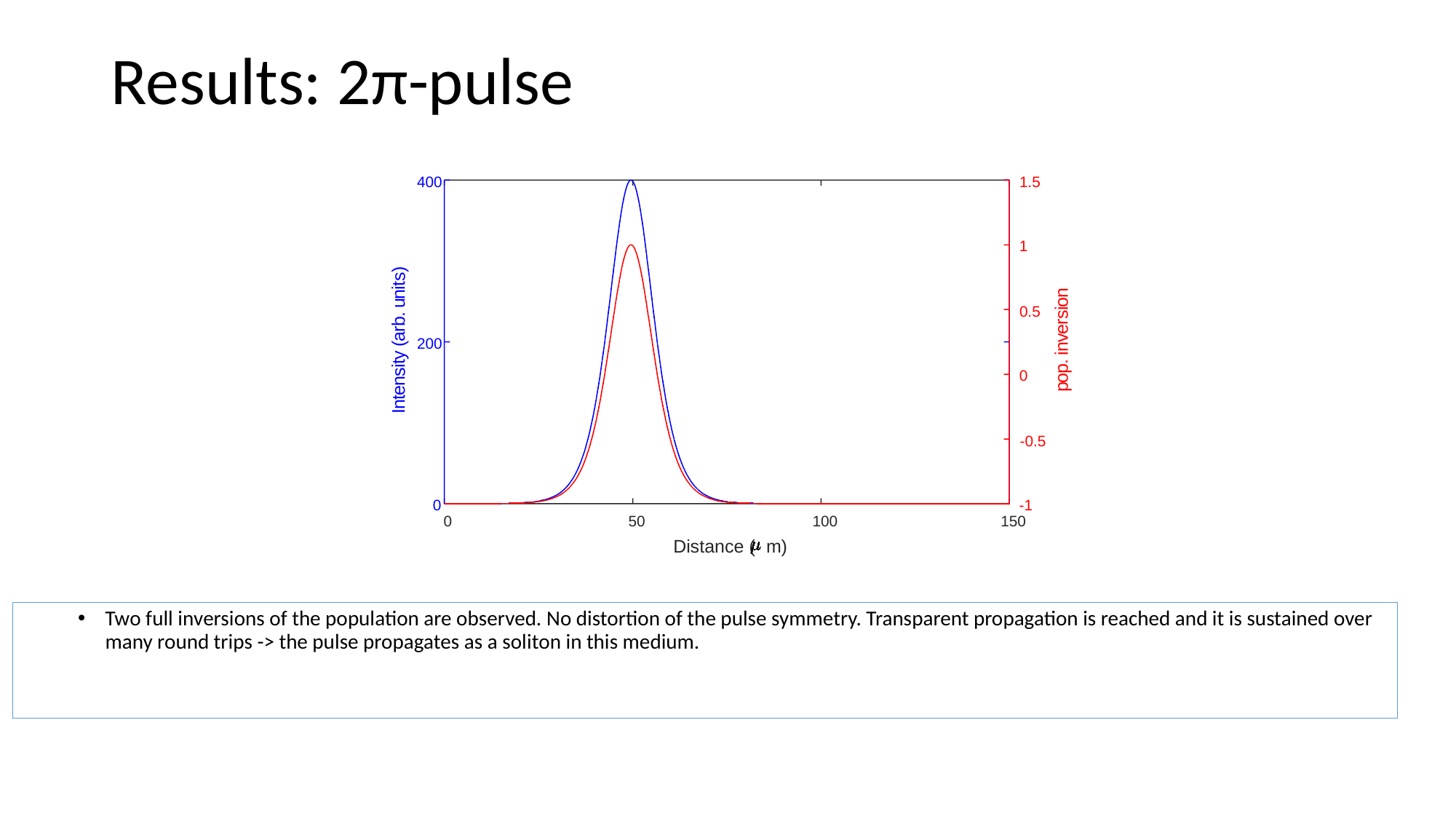

# Results: 2π-pulse
400

)
s
t

i

n
u

.
b
r

a
(
200

y

t
i
s

n
e

t
n

I

0

0
50
100
150
Distance (
m)

1.5

1

n

o
i

0.5
s

r
e

v
n

i

.

p

0
o

p

-0.5

-1

Two full inversions of the population are observed. No distortion of the pulse symmetry. Transparent propagation is reached and it is sustained over many round trips -> the pulse propagates as a soliton in this medium.